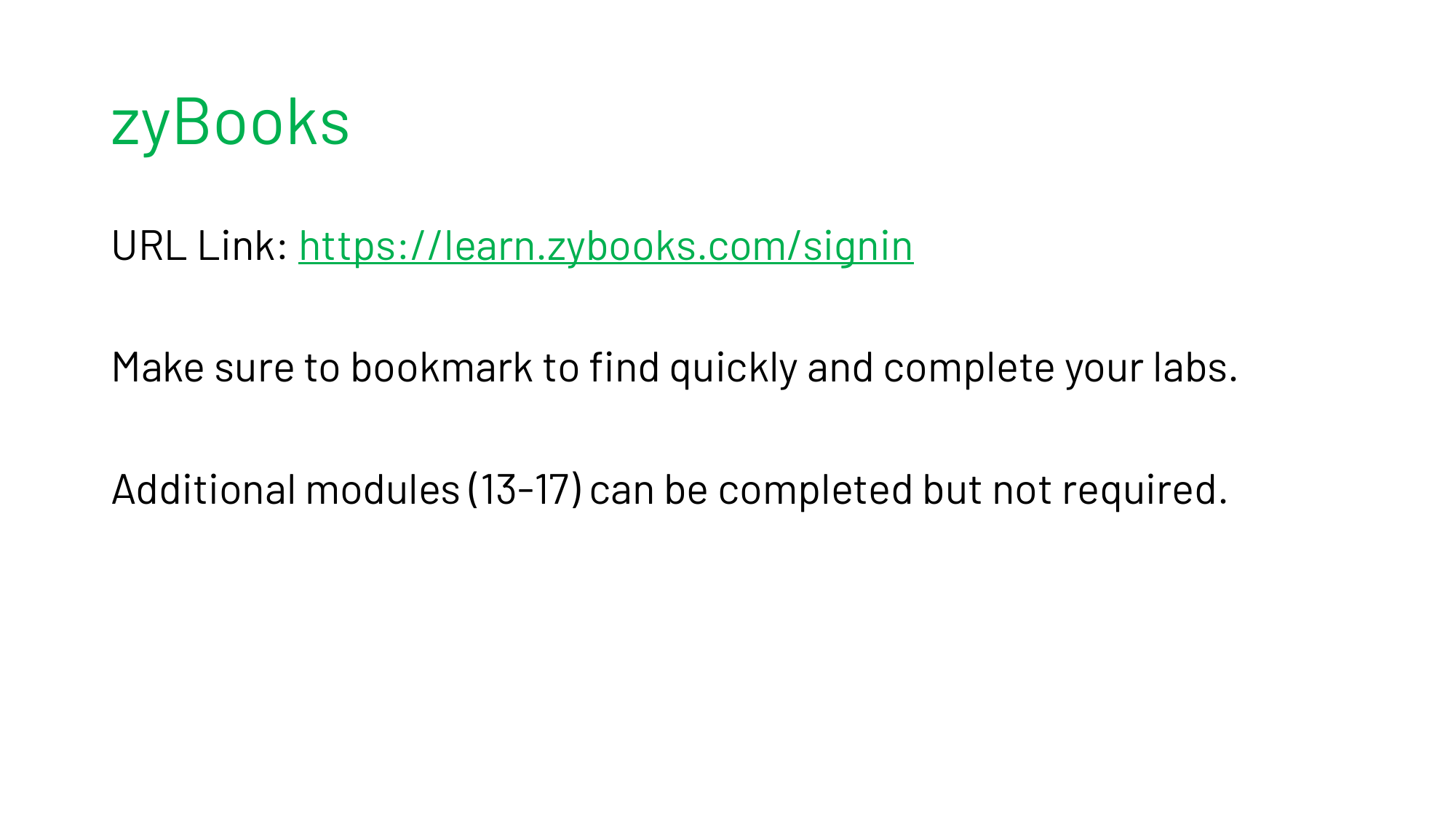

# zyBooks
URL Link: https://learn.zybooks.com/signin

Make sure to bookmark to find quickly and complete your labs.

Additional modules (13-17) can be completed but not required.